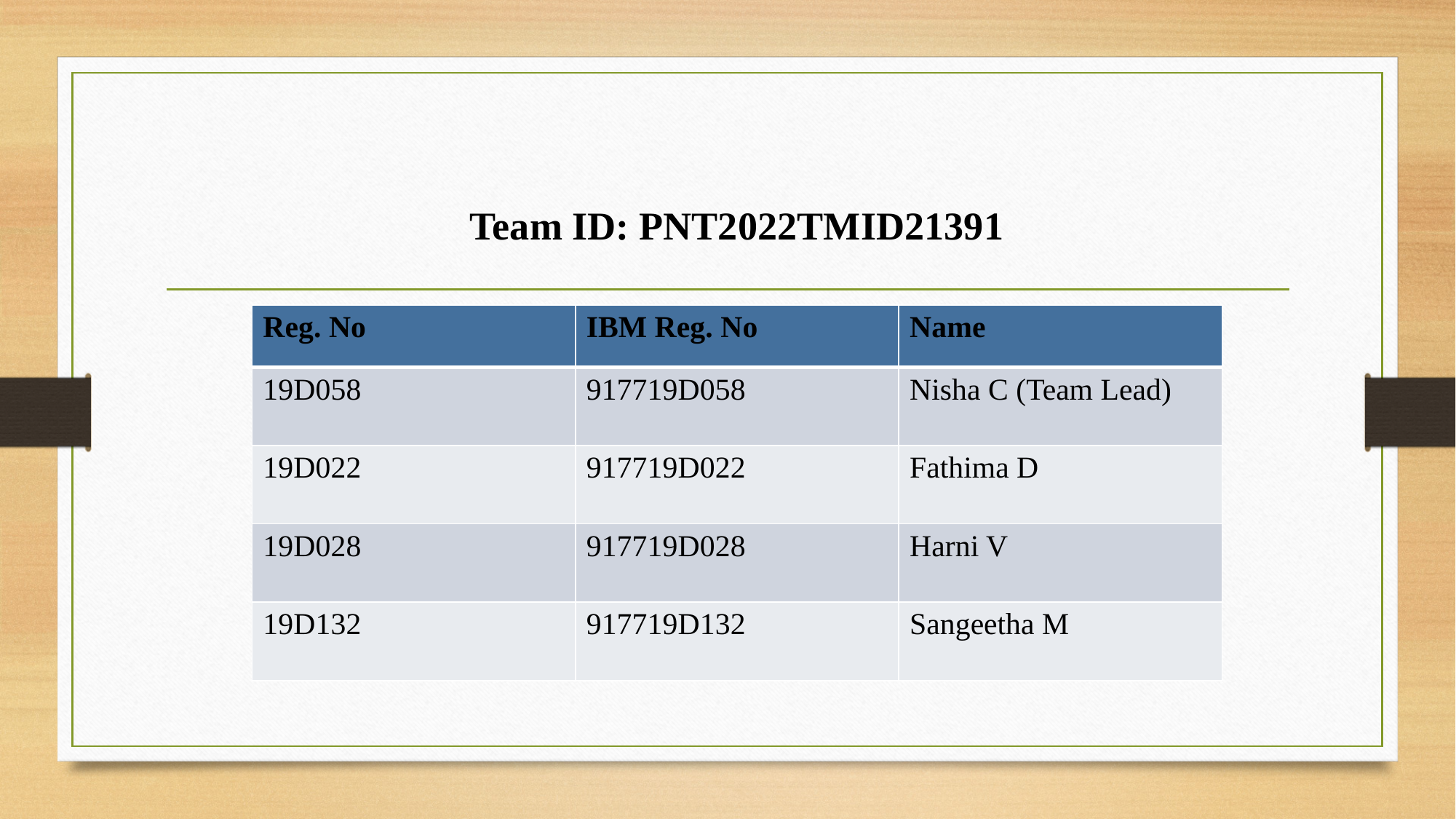

# Team ID: PNT2022TMID21391
| Reg. No | IBM Reg. No | Name |
| --- | --- | --- |
| 19D058 | 917719D058 | Nisha C (Team Lead) |
| 19D022 | 917719D022 | Fathima D |
| 19D028 | 917719D028 | Harni V |
| 19D132 | 917719D132 | Sangeetha M |